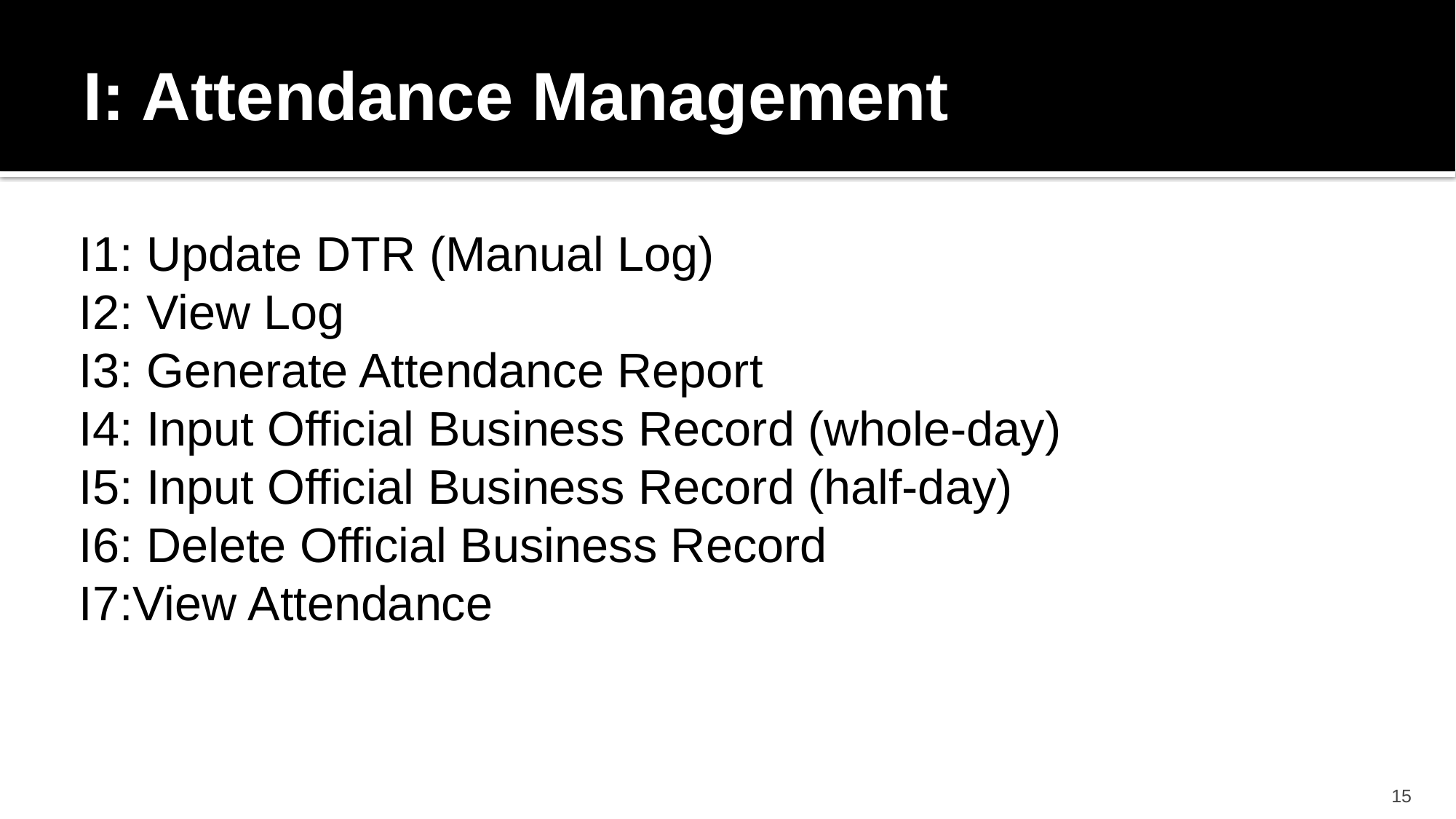

# I: Attendance Management
I1: Update DTR (Manual Log)
I2: View Log
I3: Generate Attendance Report
I4: Input Official Business Record (whole-day)
I5: Input Official Business Record (half-day)
I6: Delete Official Business Record
I7:View Attendance

15